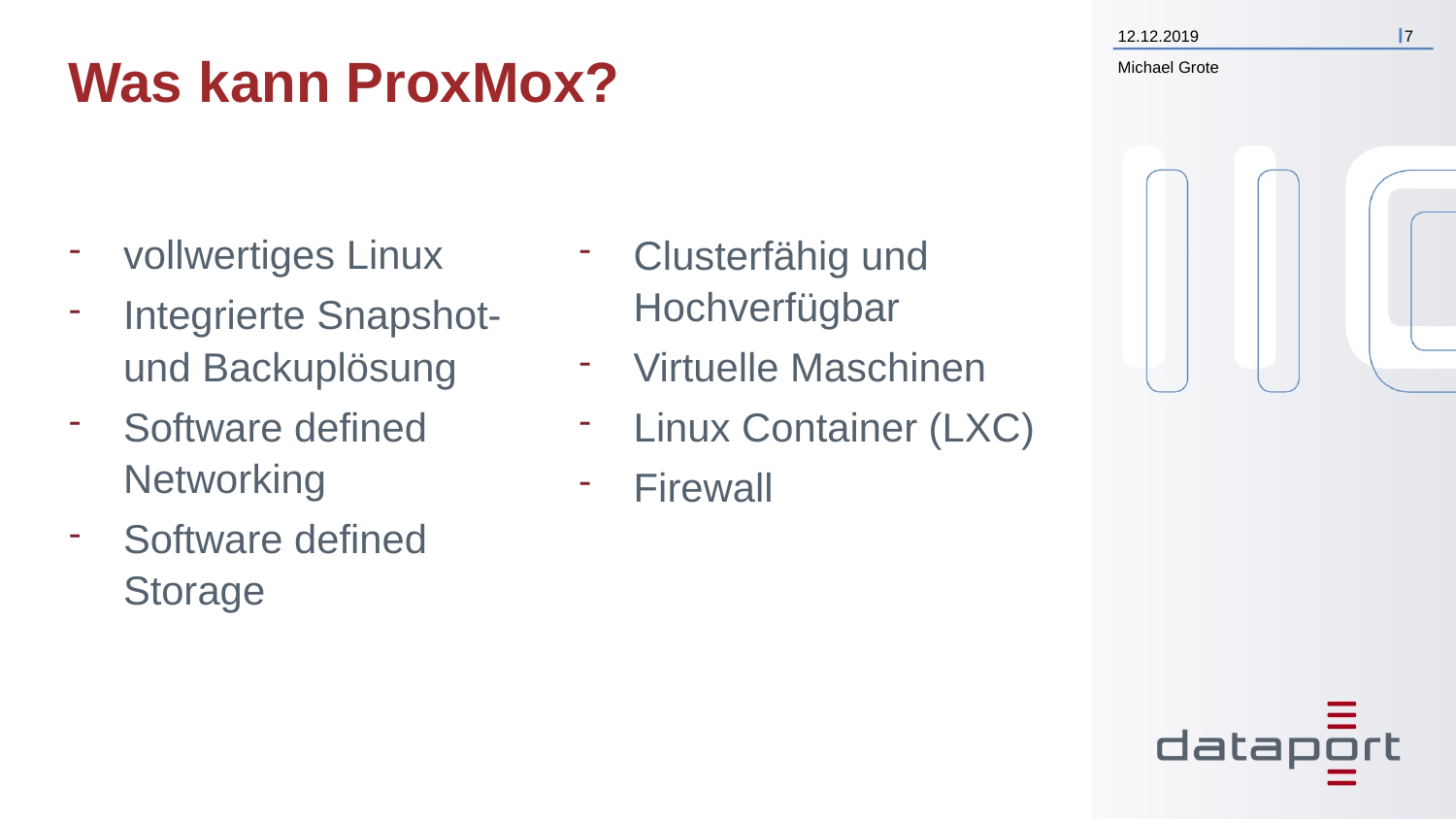

12.12.2019
7
# Was kann ProxMox?
Michael Grote
vollwertiges Linux
Integrierte Snapshot- und Backuplösung
Software defined Networking
Software defined Storage

Clusterfähig und Hochverfügbar
Virtuelle Maschinen
Linux Container (LXC)
Firewall